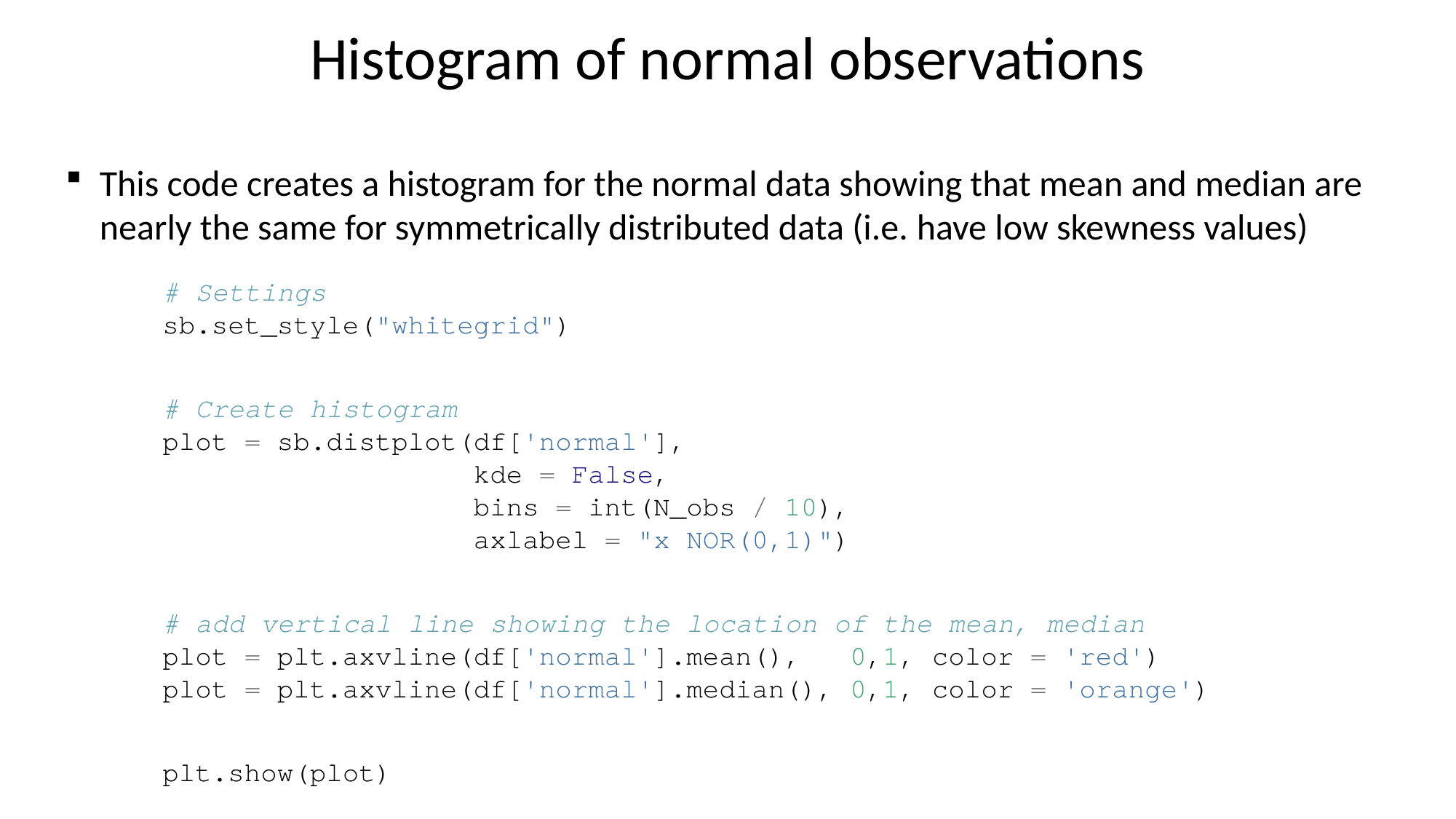

# Histogram of normal observations
This code creates a histogram for the normal data showing that mean and median are nearly the same for symmetrically distributed data (i.e. have low skewness values)
# Settings sb.set_style("whitegrid") # Create histogram plot = sb.distplot(df['normal'], kde = False, bins = int(N_obs / 10), axlabel = "x NOR(0,1)") # add vertical line showing the location of the mean, median plot = plt.axvline(df['normal'].mean(),   0,1, color = 'red') plot = plt.axvline(df['normal'].median(), 0,1, color = 'orange') plt.show(plot)